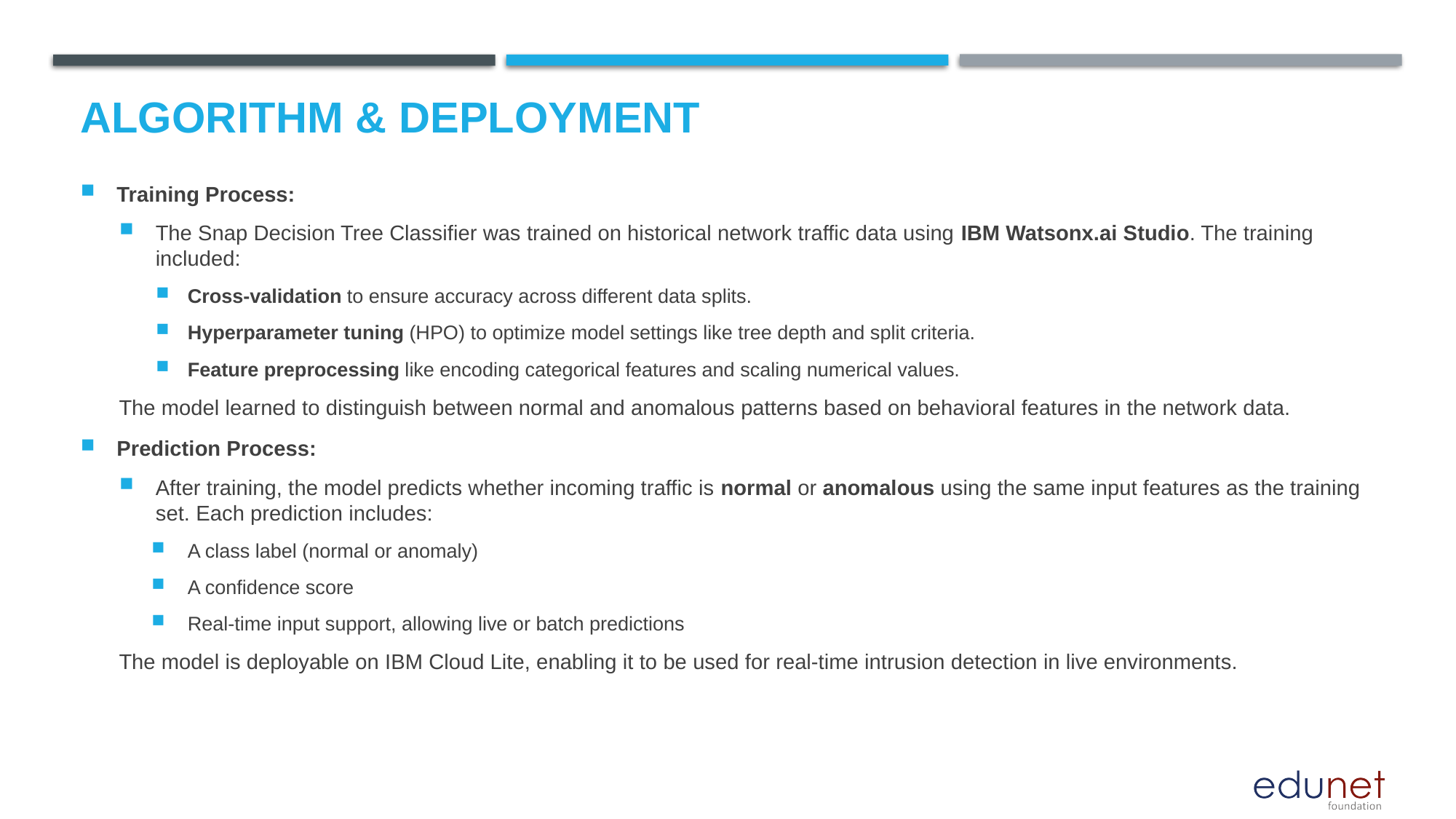

# Algorithm & Deployment
Training Process:
The Snap Decision Tree Classifier was trained on historical network traffic data using IBM Watsonx.ai Studio. The training included:
Cross-validation to ensure accuracy across different data splits.
Hyperparameter tuning (HPO) to optimize model settings like tree depth and split criteria.
Feature preprocessing like encoding categorical features and scaling numerical values.
The model learned to distinguish between normal and anomalous patterns based on behavioral features in the network data.
Prediction Process:
After training, the model predicts whether incoming traffic is normal or anomalous using the same input features as the training set. Each prediction includes:
A class label (normal or anomaly)
A confidence score
Real-time input support, allowing live or batch predictions
The model is deployable on IBM Cloud Lite, enabling it to be used for real-time intrusion detection in live environments.